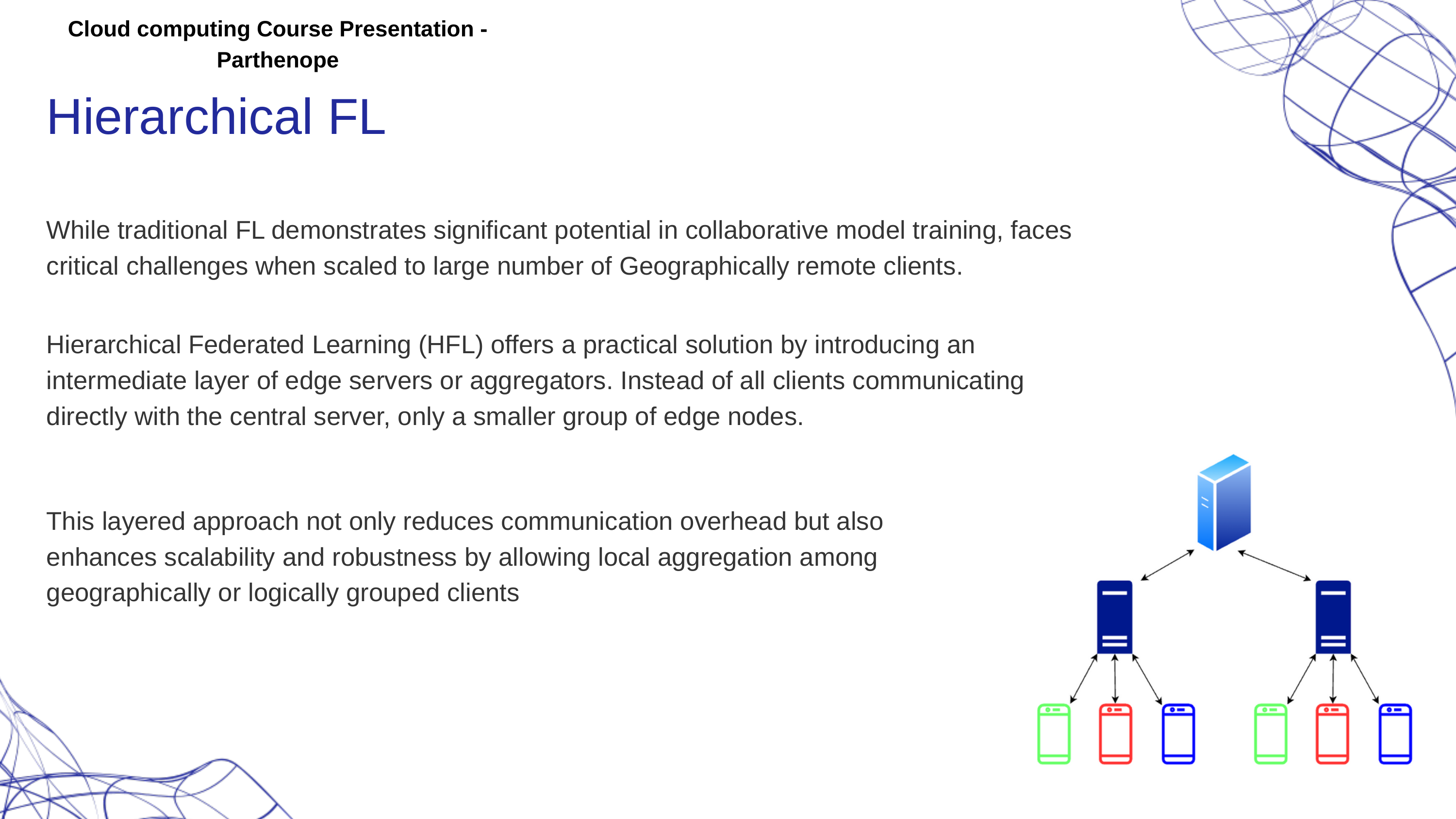

Cloud computing Course Presentation - Parthenope
Hierarchical FL
While traditional FL demonstrates significant potential in collaborative model training, faces critical challenges when scaled to large number of Geographically remote clients.
Hierarchical Federated Learning (HFL) offers a practical solution by introducing an intermediate layer of edge servers or aggregators. Instead of all clients communicating directly with the central server, only a smaller group of edge nodes.

This layered approach not only reduces communication overhead but also enhances scalability and robustness by allowing local aggregation among geographically or logically grouped clients